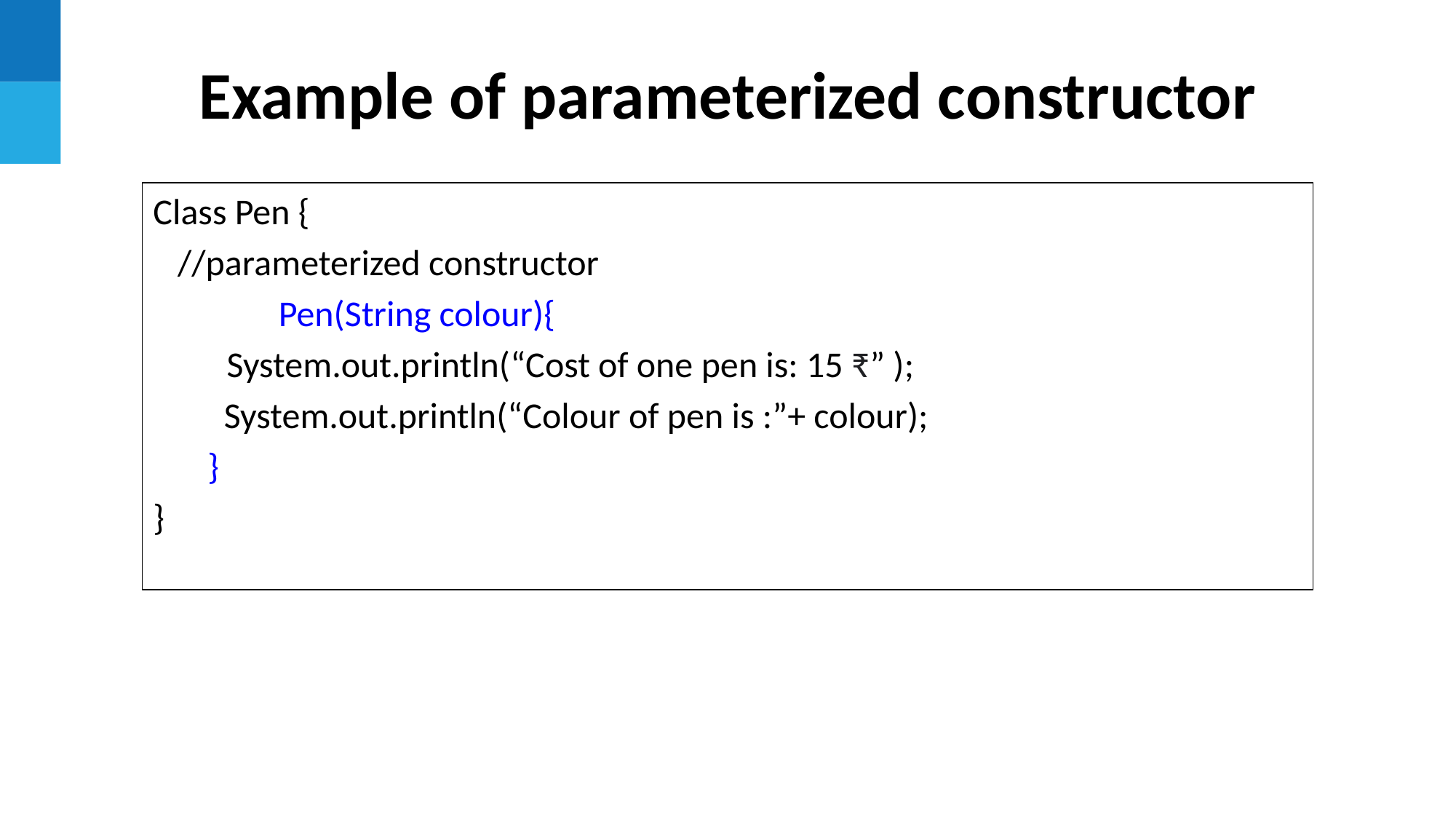

Example of parameterized constructor
Class Pen {
   //parameterized constructor
	  Pen(String colour){
         System.out.println(“Cost of one pen is: 15 ₹” );
  System.out.println(“Colour of pen is :”+ colour);
}
}